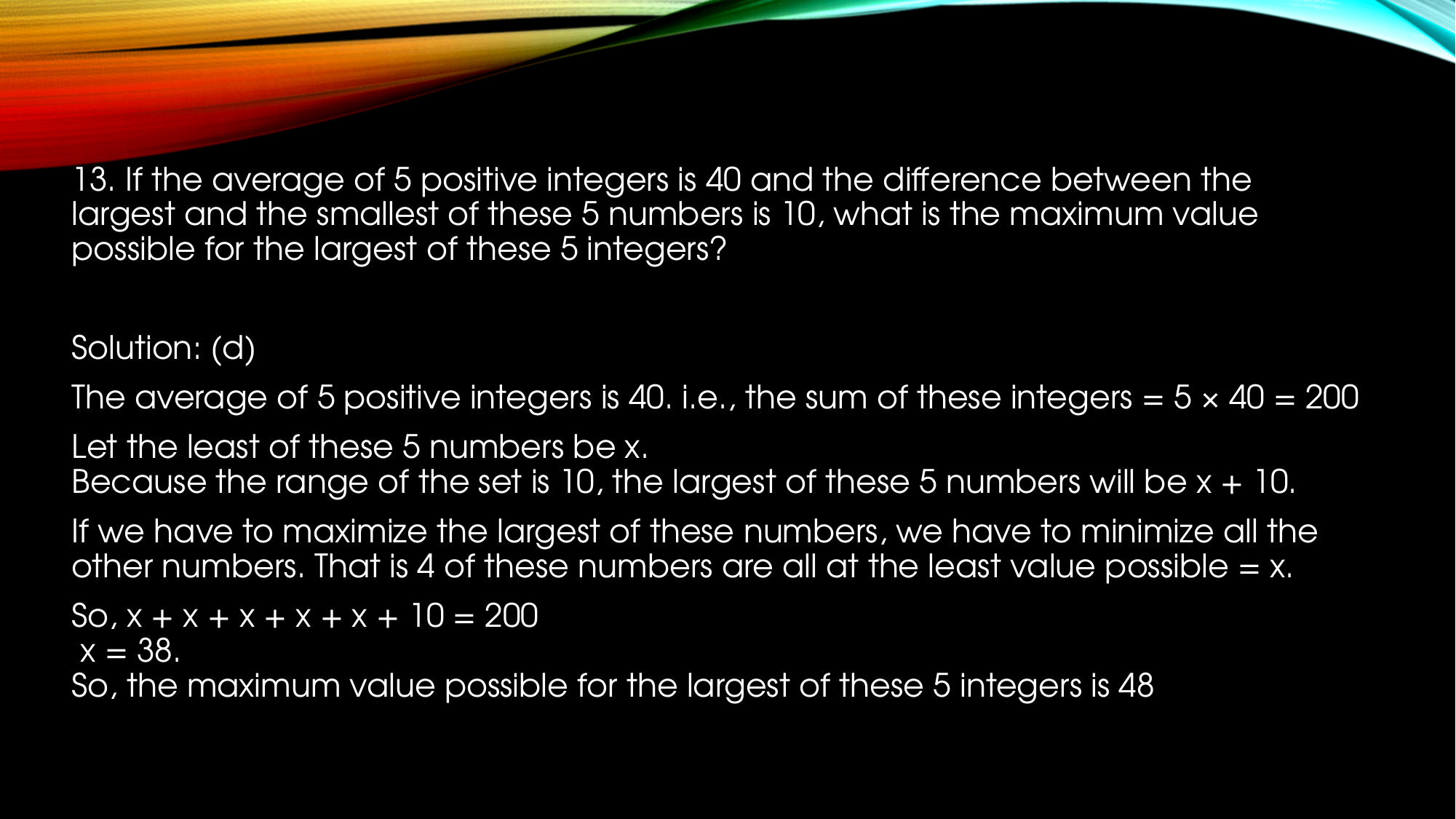

13. If the average of 5 positive integers is 40 and the difference between the largest and the smallest of these 5 numbers is 10, what is the maximum value possible for the largest of these 5 integers?

Solution: (d)
The average of 5 positive integers is 40. i.e., the sum of these integers = 5 × 40 = 200
Let the least of these 5 numbers be x.
Because the range of the set is 10, the largest of these 5 numbers will be x + 10.
If we have to maximize the largest of these numbers, we have to minimize all the other numbers. That is 4 of these numbers are all at the least value possible = x.
So, x + x + x + x + x + 10 = 200
 x = 38.
So, the maximum value possible for the largest of these 5 integers is 48